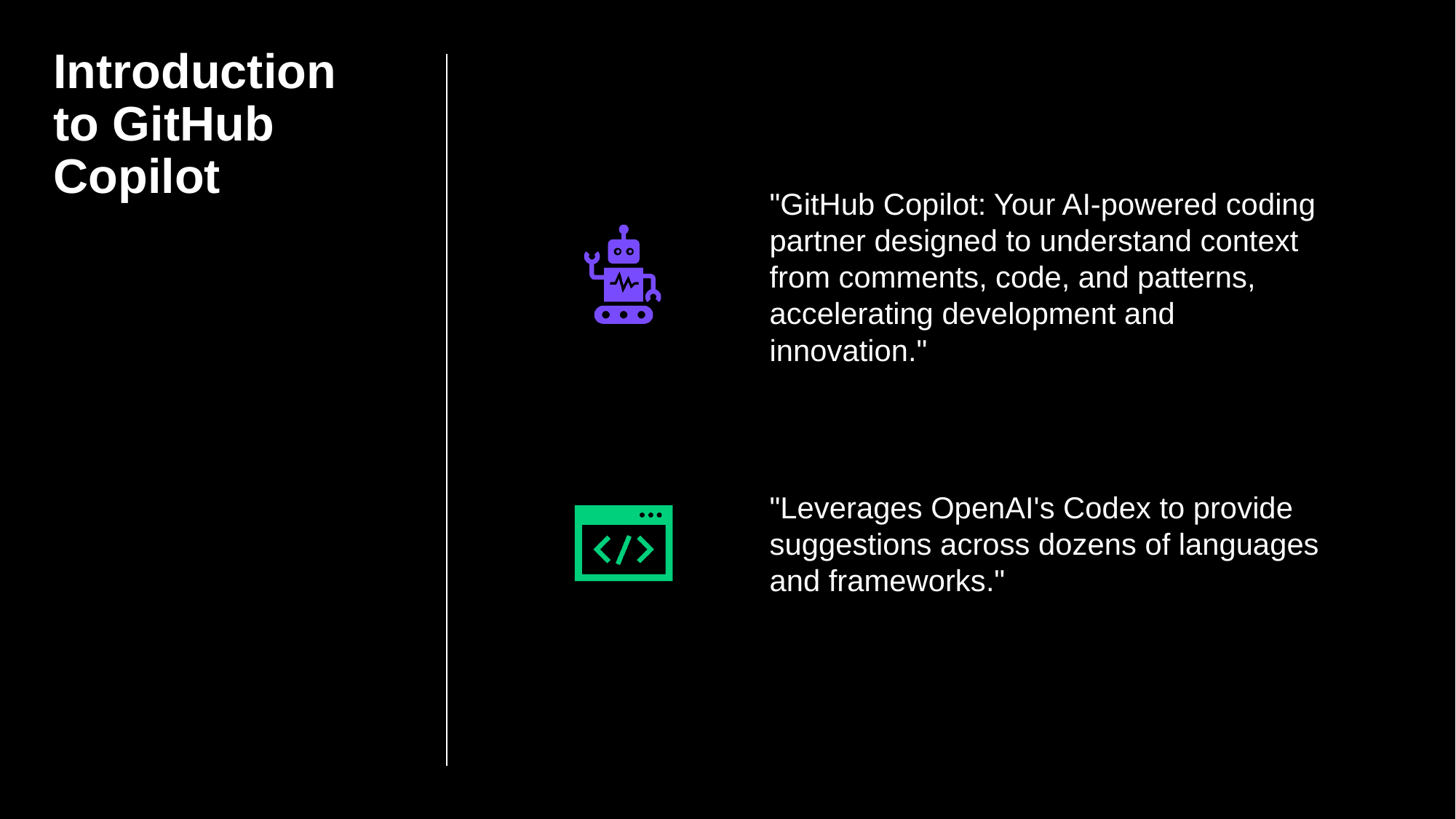

# Introduction to GitHub Copilot
"GitHub Copilot: Your AI-powered coding partner designed to understand context from comments, code, and patterns, accelerating development and innovation."
"Leverages OpenAI's Codex to provide suggestions across dozens of languages and frameworks."